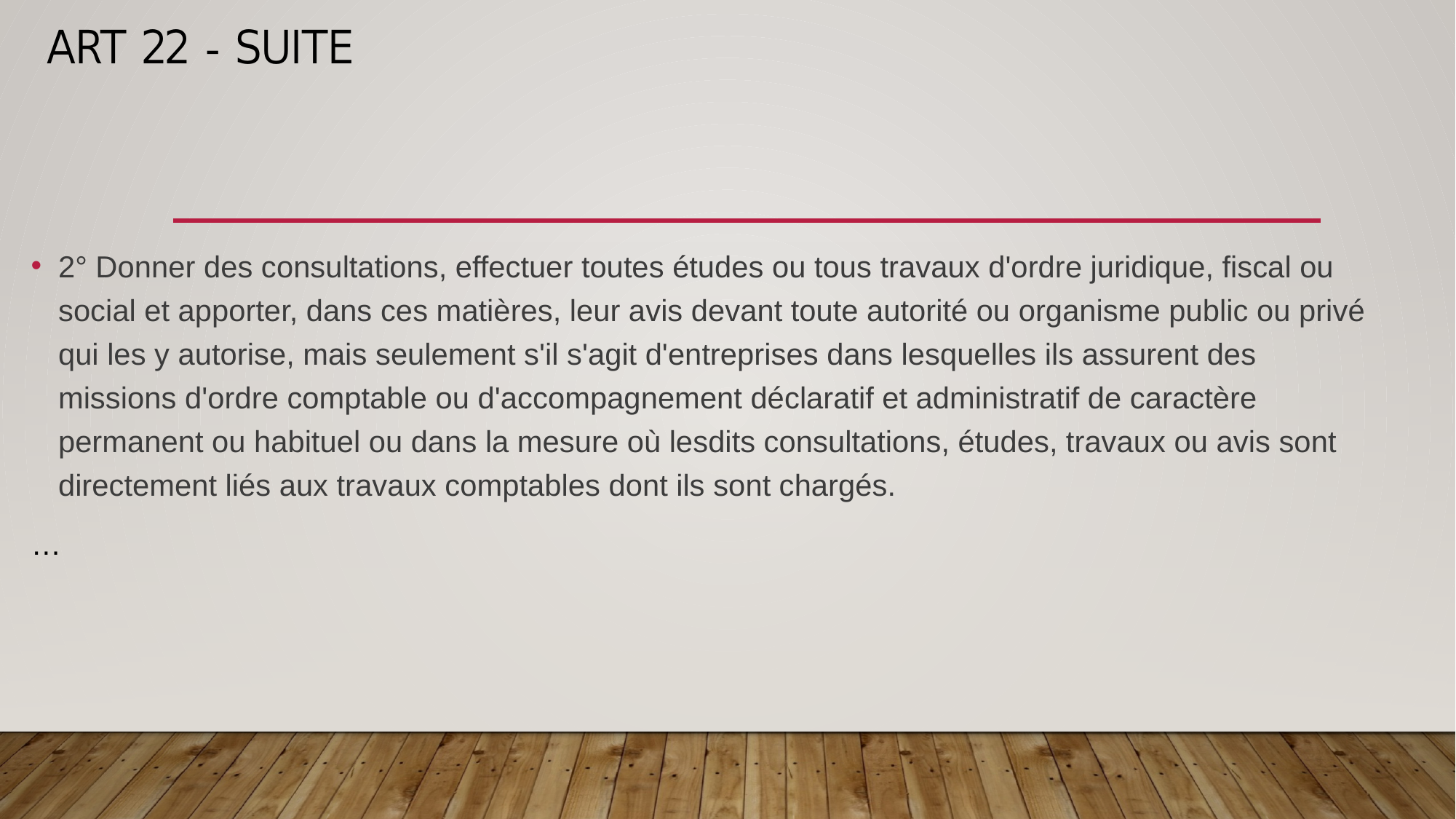

# Art 22 - suite
2° Donner des consultations, effectuer toutes études ou tous travaux d'ordre juridique, fiscal ou social et apporter, dans ces matières, leur avis devant toute autorité ou organisme public ou privé qui les y autorise, mais seulement s'il s'agit d'entreprises dans lesquelles ils assurent des missions d'ordre comptable ou d'accompagnement déclaratif et administratif de caractère permanent ou habituel ou dans la mesure où lesdits consultations, études, travaux ou avis sont directement liés aux travaux comptables dont ils sont chargés.
…